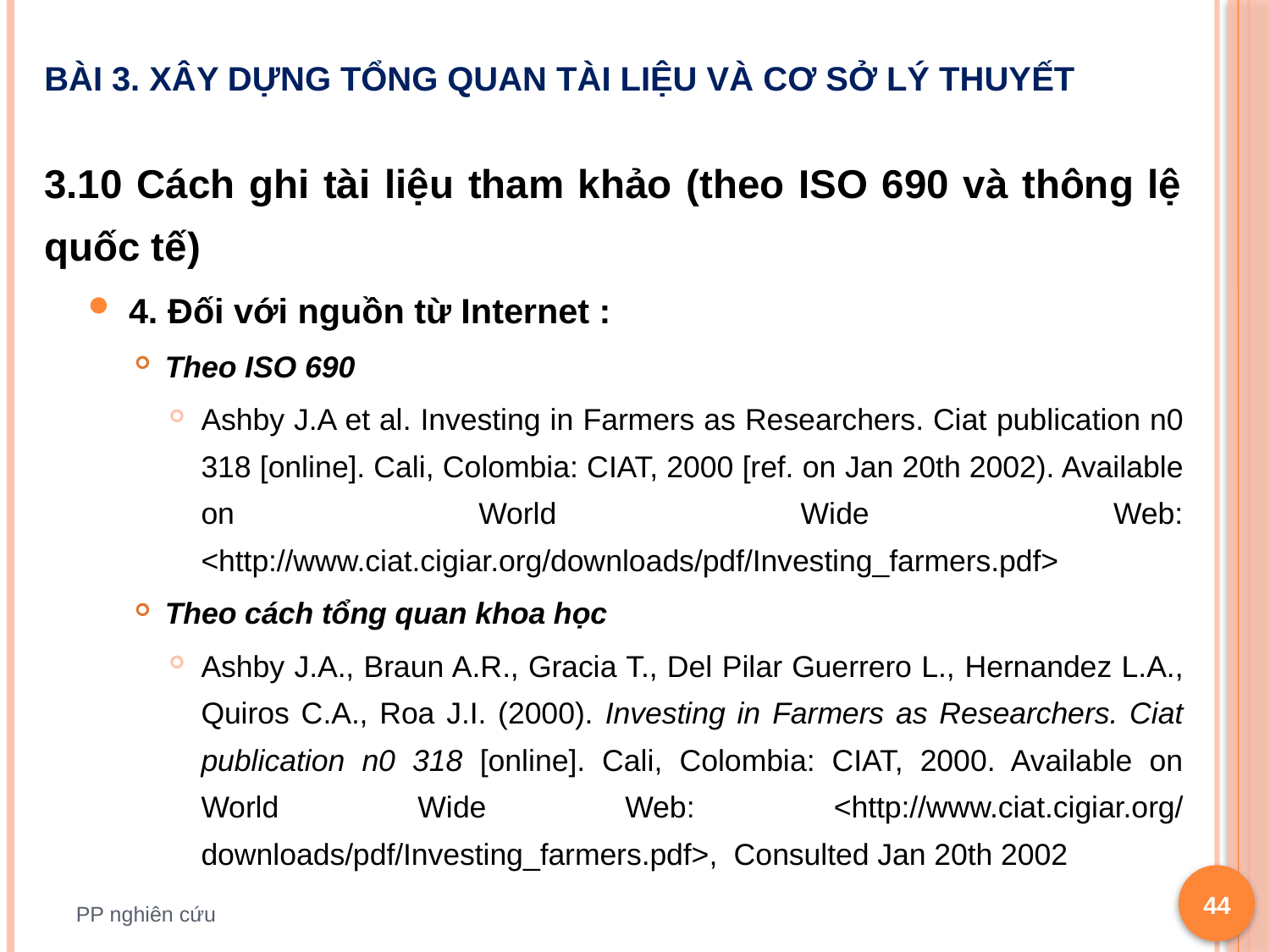

# Bài 3. Xây dựng tổng quan tài liệu và cơ sở lý thuyết
3.10 Cách ghi tài liệu tham khảo (theo ISO 690 và thông lệ quốc tế)
4. Đối với nguồn từ Internet :
Theo ISO 690
Ashby J.A et al. Investing in Farmers as Researchers. Ciat publication n0 318 [online]. Cali, Colombia: CIAT, 2000 [ref. on Jan 20th 2002). Available on World Wide Web: <http://www.ciat.cigiar.org/downloads/pdf/Investing_farmers.pdf>
Theo cách tổng quan khoa học
Ashby J.A., Braun A.R., Gracia T., Del Pilar Guerrero L., Hernandez L.A., Quiros C.A., Roa J.I. (2000). Investing in Farmers as Researchers. Ciat publication n0 318 [online]. Cali, Colombia: CIAT, 2000. Available on World Wide Web: <http://www.ciat.cigiar.org/ downloads/pdf/Investing_farmers.pdf>,  Consulted Jan 20th 2002
44
PP nghiên cứu